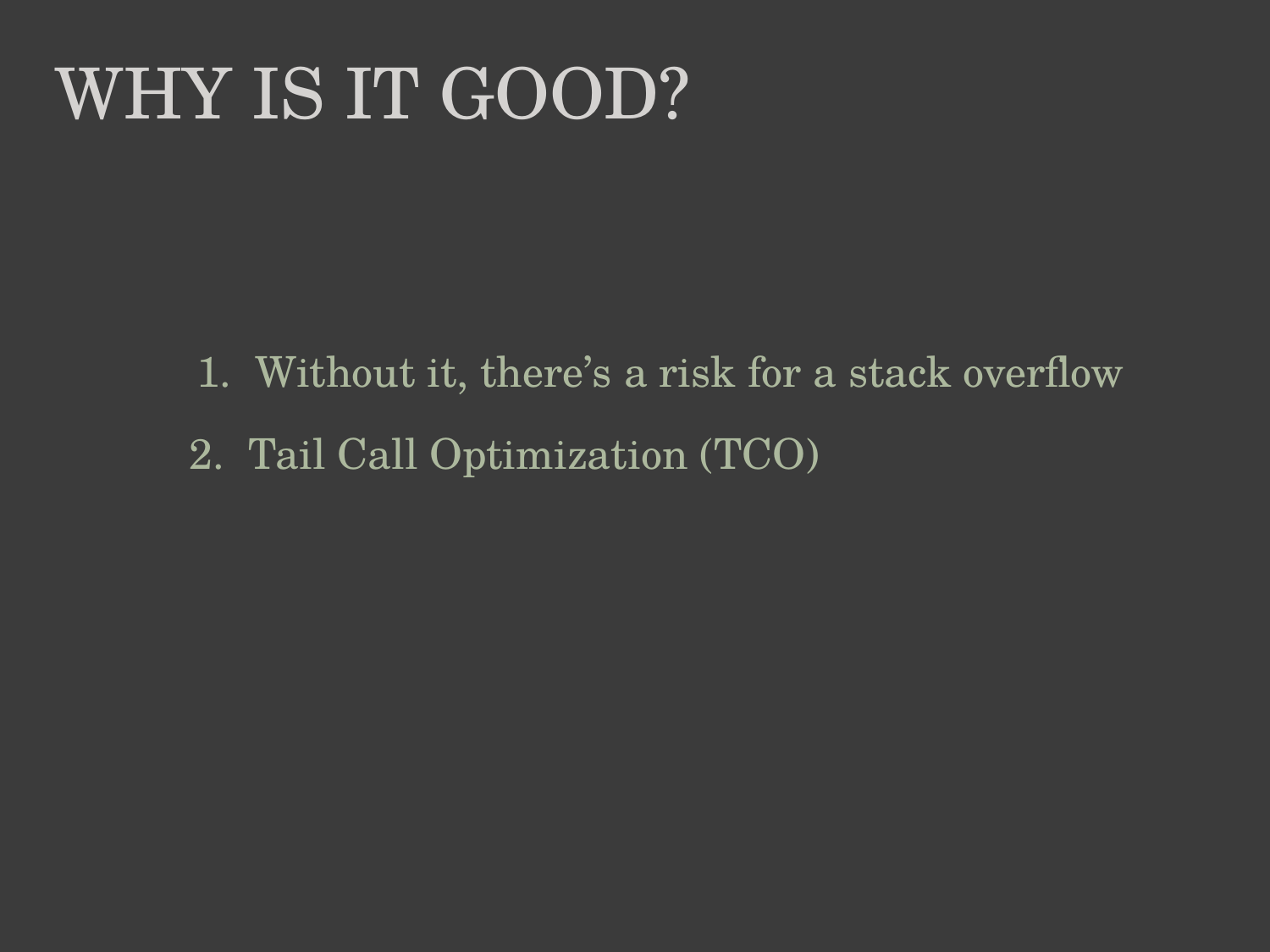

Why is it good?
1.  Without it, there’s a risk for a stack overflow
2.  Tail Call Optimization (TCO)